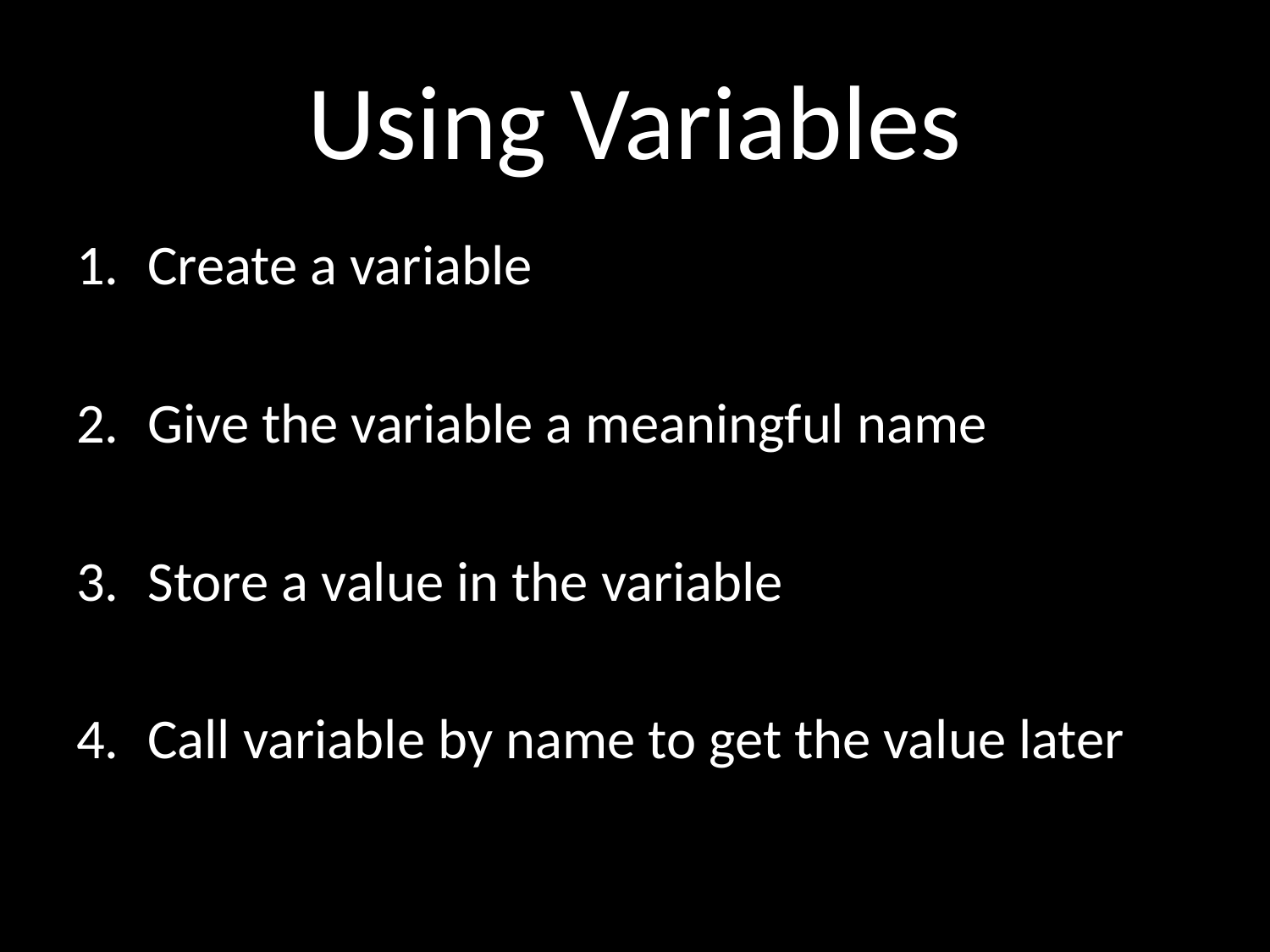

# Using Variables
Create a variable

Give the variable a meaningful name

Store a value in the variable

Call variable by name to get the value later